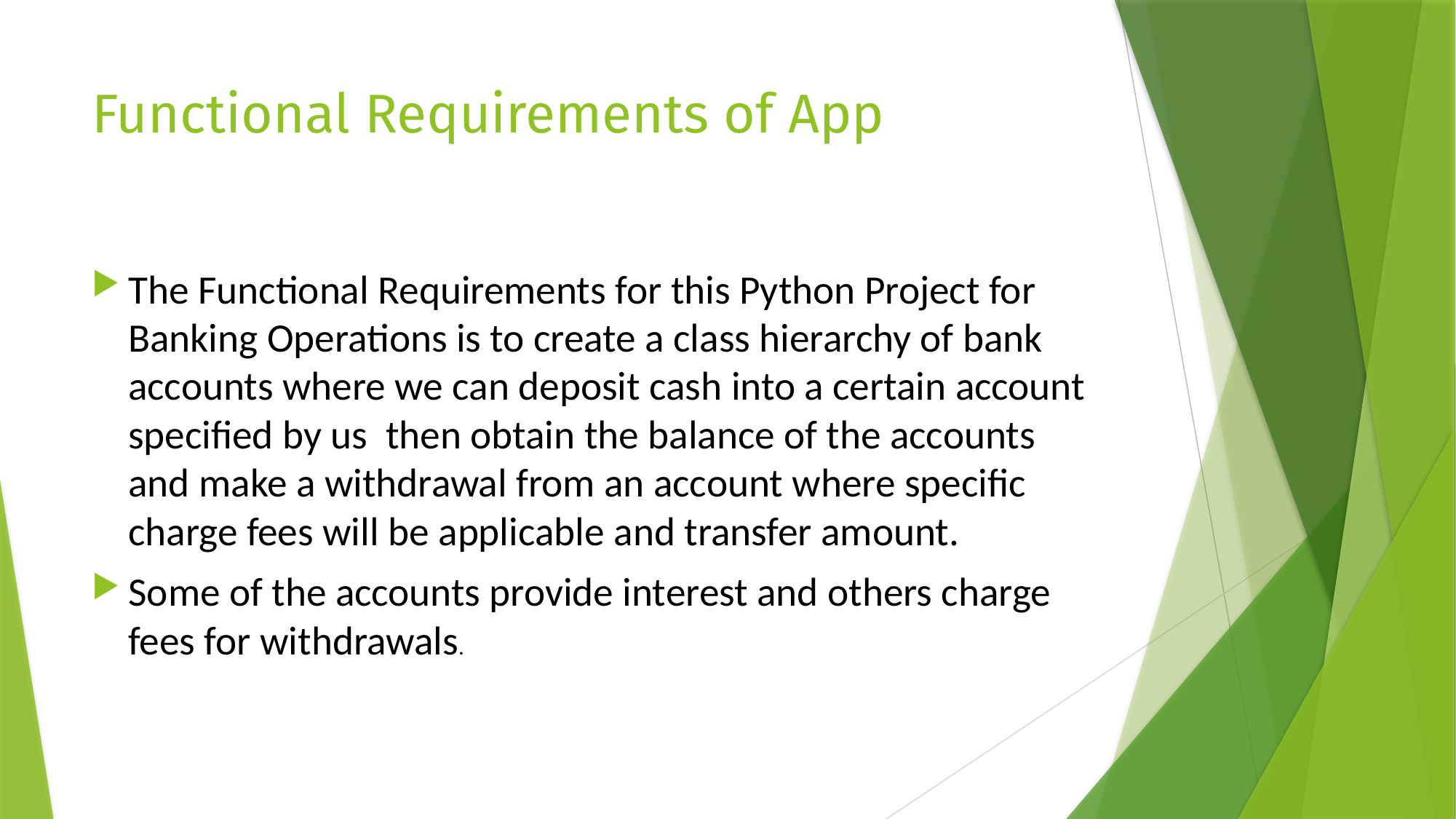

# Functional Requirements of App
The Functional Requirements for this Python Project for Banking Operations is to create a class hierarchy of bank accounts where we can deposit cash into a certain account specified by us  then obtain the balance of the accounts and make a withdrawal from an account where specific charge fees will be applicable and transfer amount.
Some of the accounts provide interest and others charge fees for withdrawals.